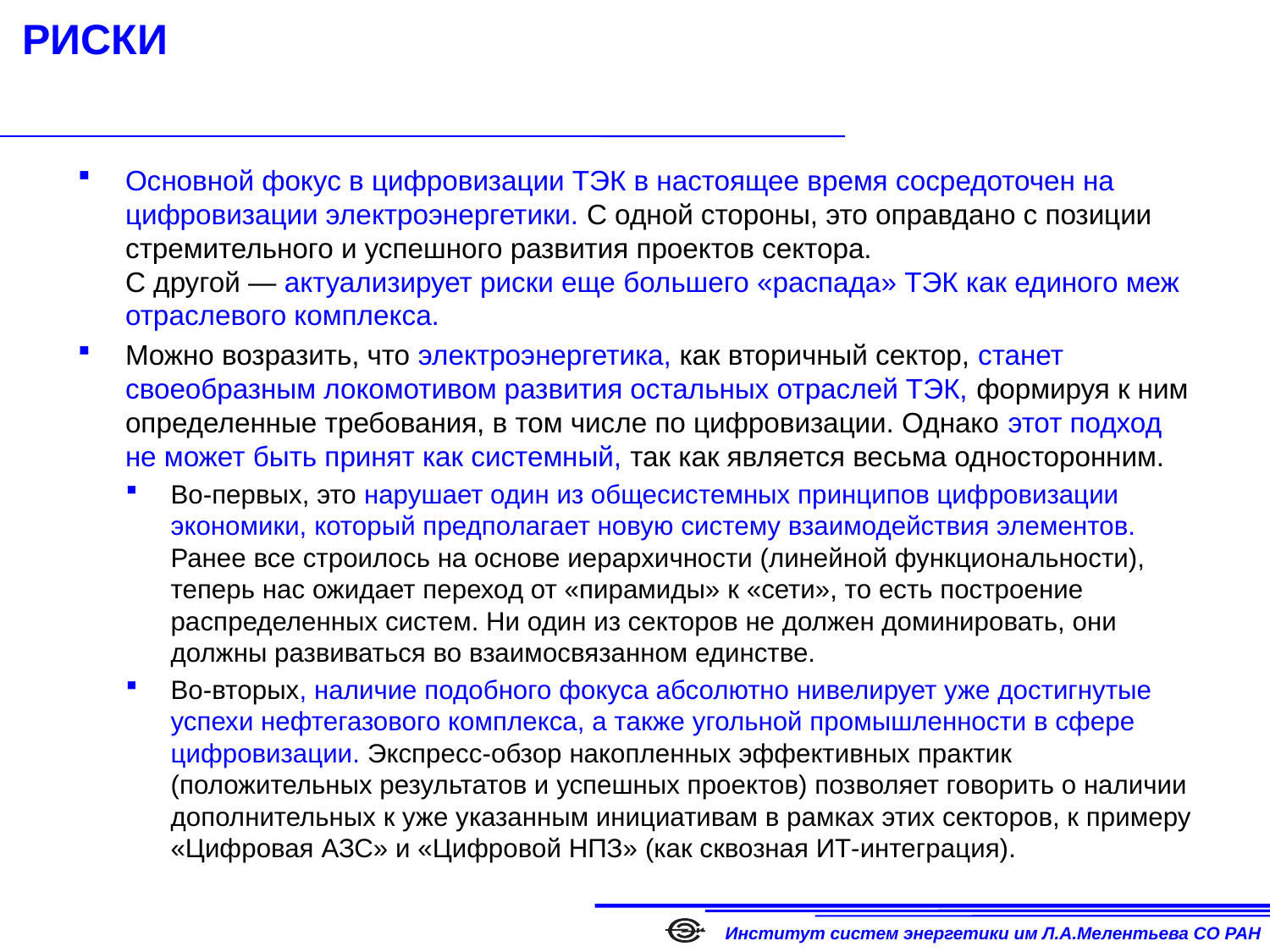

# РИСКИ
Основной фокус в цифровизации ТЭК в настоящее время сосредоточен на цифровизации электроэнергетики. С одной стороны, это оправдано с позиции стремительного и успешного развития проектов сектора. С другой — актуализирует риски еще большего «распада» ТЭК как единого меж­отраслевого комплекса.
Можно возразить, что электроэнергетика, как вторичный сектор, станет своеобразным локомотивом развития остальных отраслей ТЭК, формируя к ним определенные требования, в том числе по цифровизации. Однако этот подход не может быть принят как системный, так как является весьма односторонним.
Во-первых, это нарушает один из общесистемных принципов цифровизации экономики, который предполагает новую систему взаимодействия элементов. Ранее все строилось на основе иерархичности (линейной функциональности), теперь нас ожидает переход от «пирамиды» к «сети», то есть построение распределенных систем. Ни один из секторов не должен доминировать, они должны развиваться во взаимосвязанном единстве.
Во-вторых, наличие подобного фокуса абсолютно нивелирует уже достигнутые успехи нефтегазового комплекса, а также угольной промышленности в сфере цифровизации. Экспресс-обзор накопленных эффективных практик (положительных результатов и успешных проектов) позволяет говорить о наличии дополнительных к уже указанным инициативам в рамках этих секторов, к примеру «Цифровая АЗС» и «Цифровой НПЗ» (как сквозная ИТ-интеграция).